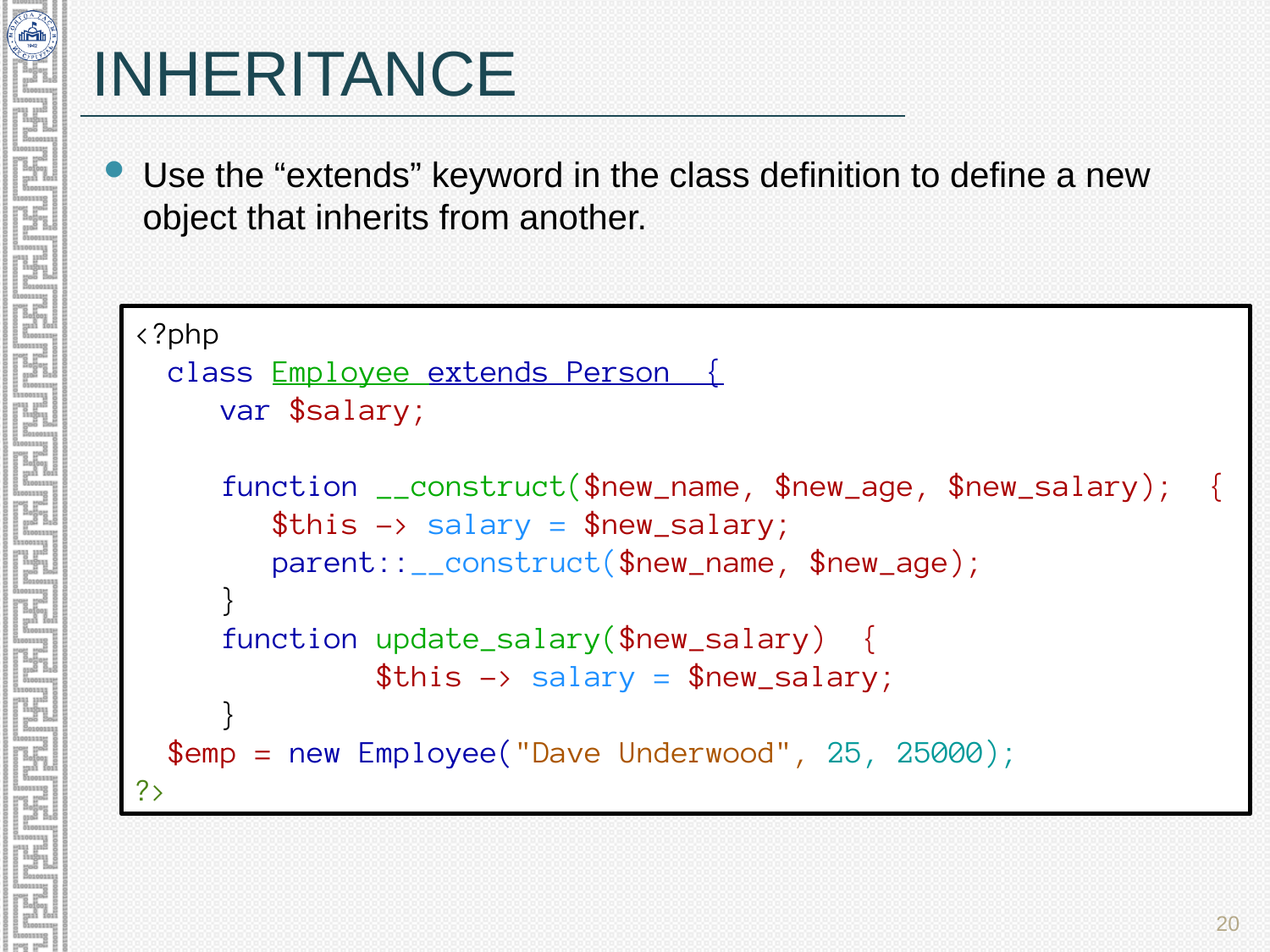

# Inheritance
Use the “extends” keyword in the class definition to define a new object that inherits from another.
<?php
  class Employee extends Person  {
     var $salary;

     function __construct($new_name, $new_age, $new_salary);  {
        $this -> salary = $new_salary;
        parent::__construct($new_name, $new_age);
     }
     function update_salary($new_salary)  {
              $this -> salary = $new_salary;
     }
  $emp = new Employee("Dave Underwood", 25, 25000);
?>
20